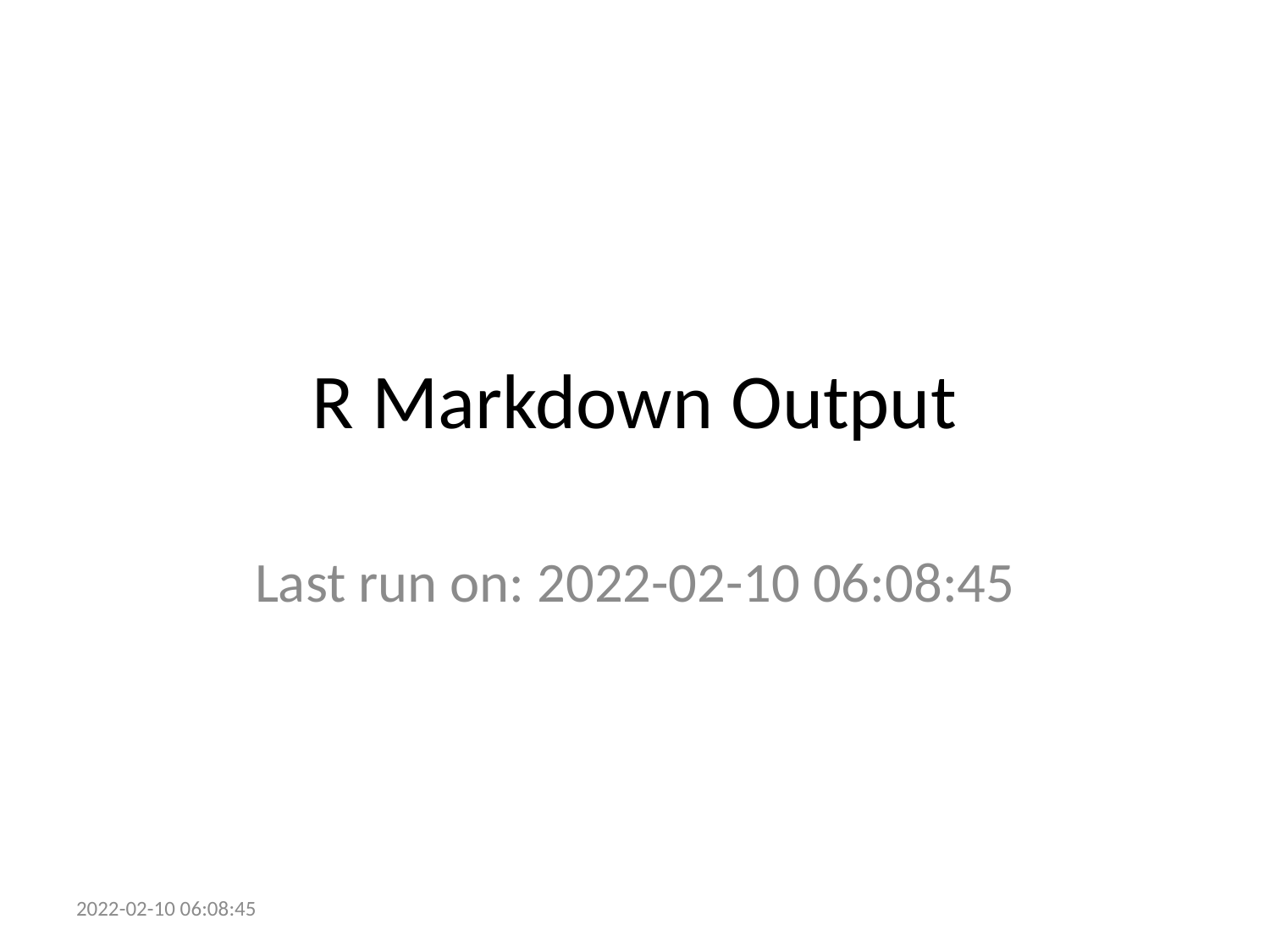

# R Markdown Output
Last run on: 2022-02-10 06:08:45
2022-02-10 06:08:45